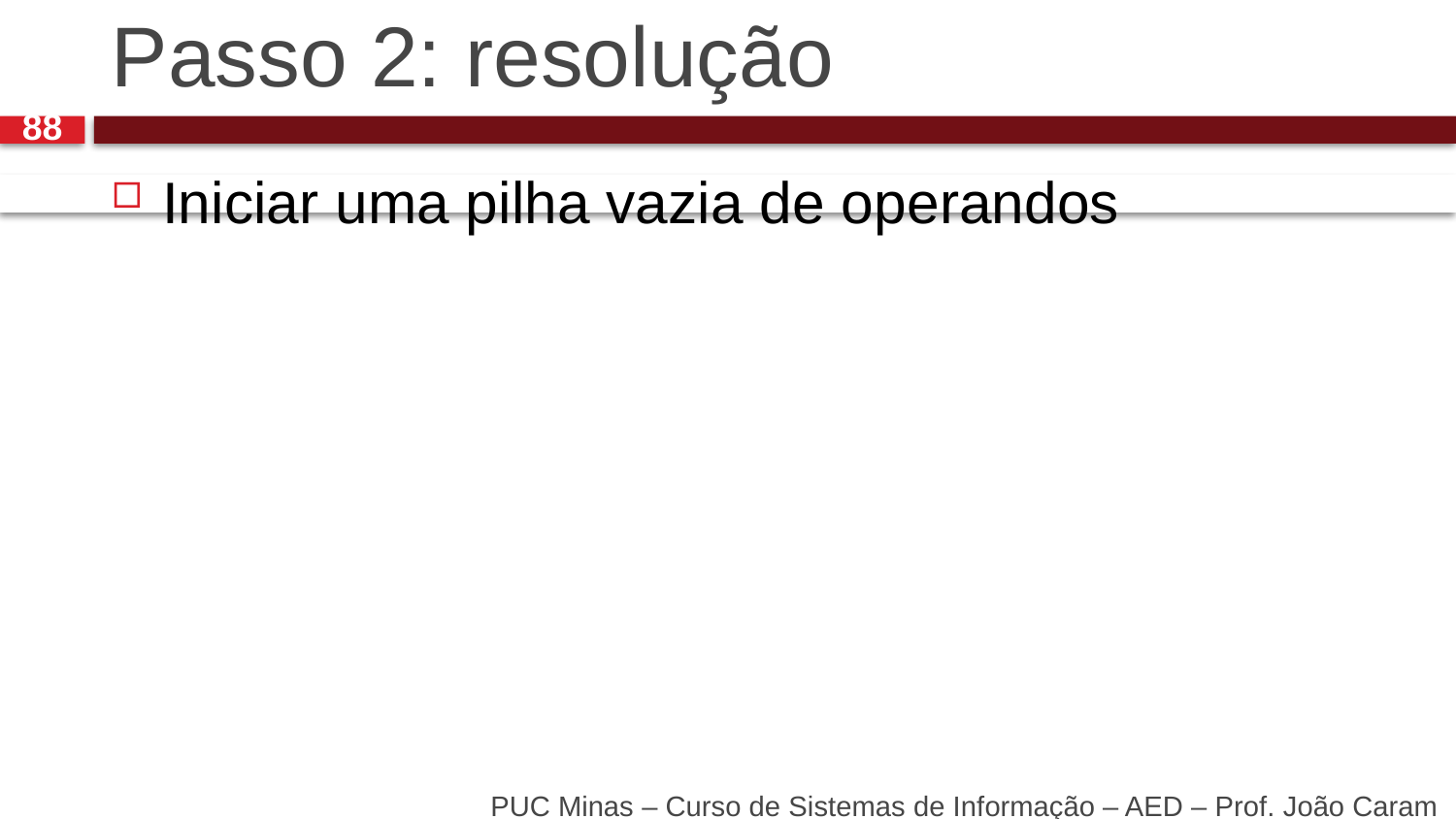

# Passo 2: resolução
88
Iniciar uma pilha vazia de operandos

PUC Minas – Curso de Sistemas de Informação – AED – Prof. João Caram